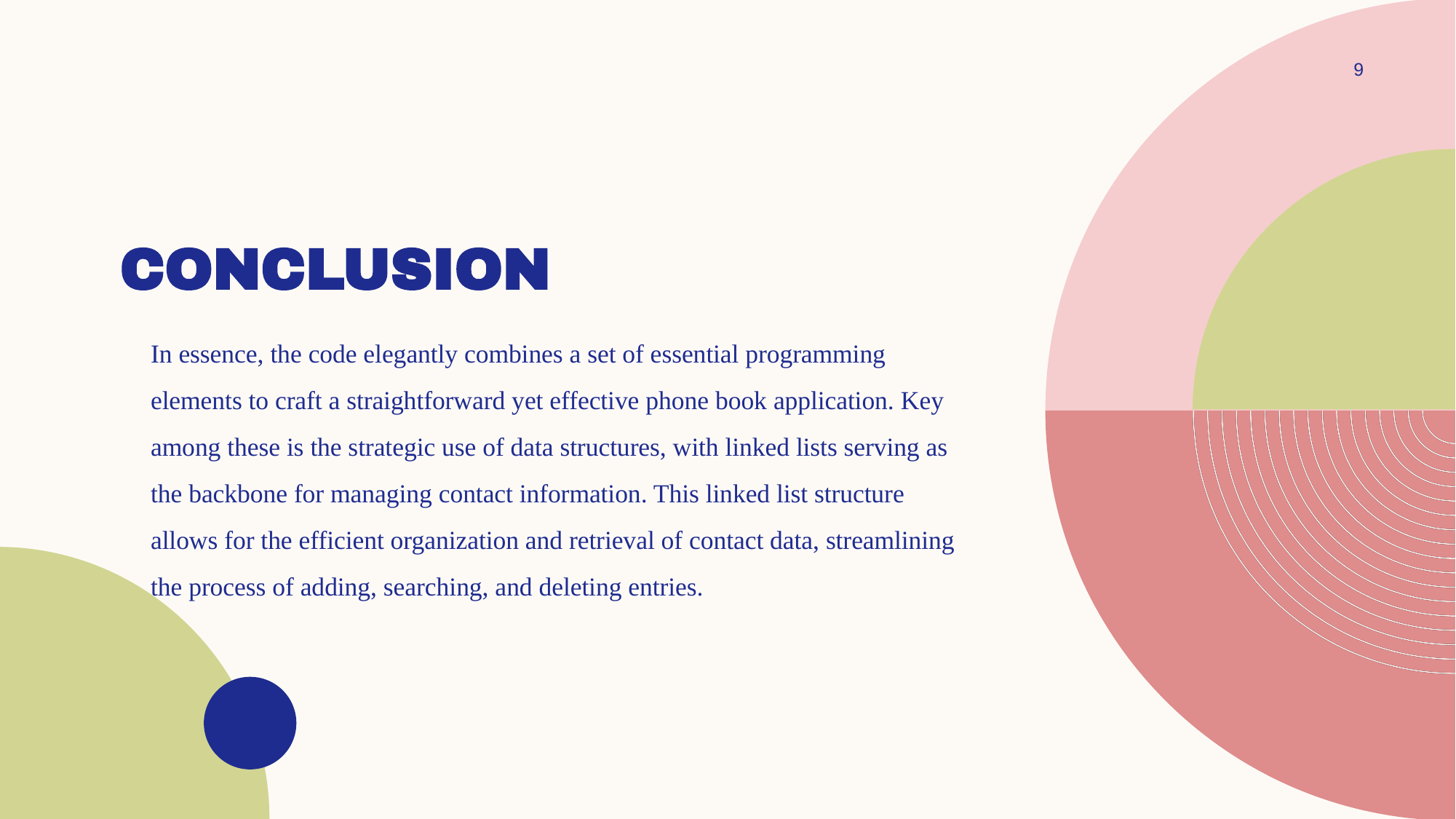

9
# Conclusion
In essence, the code elegantly combines a set of essential programming elements to craft a straightforward yet effective phone book application. Key among these is the strategic use of data structures, with linked lists serving as the backbone for managing contact information. This linked list structure allows for the efficient organization and retrieval of contact data, streamlining the process of adding, searching, and deleting entries.